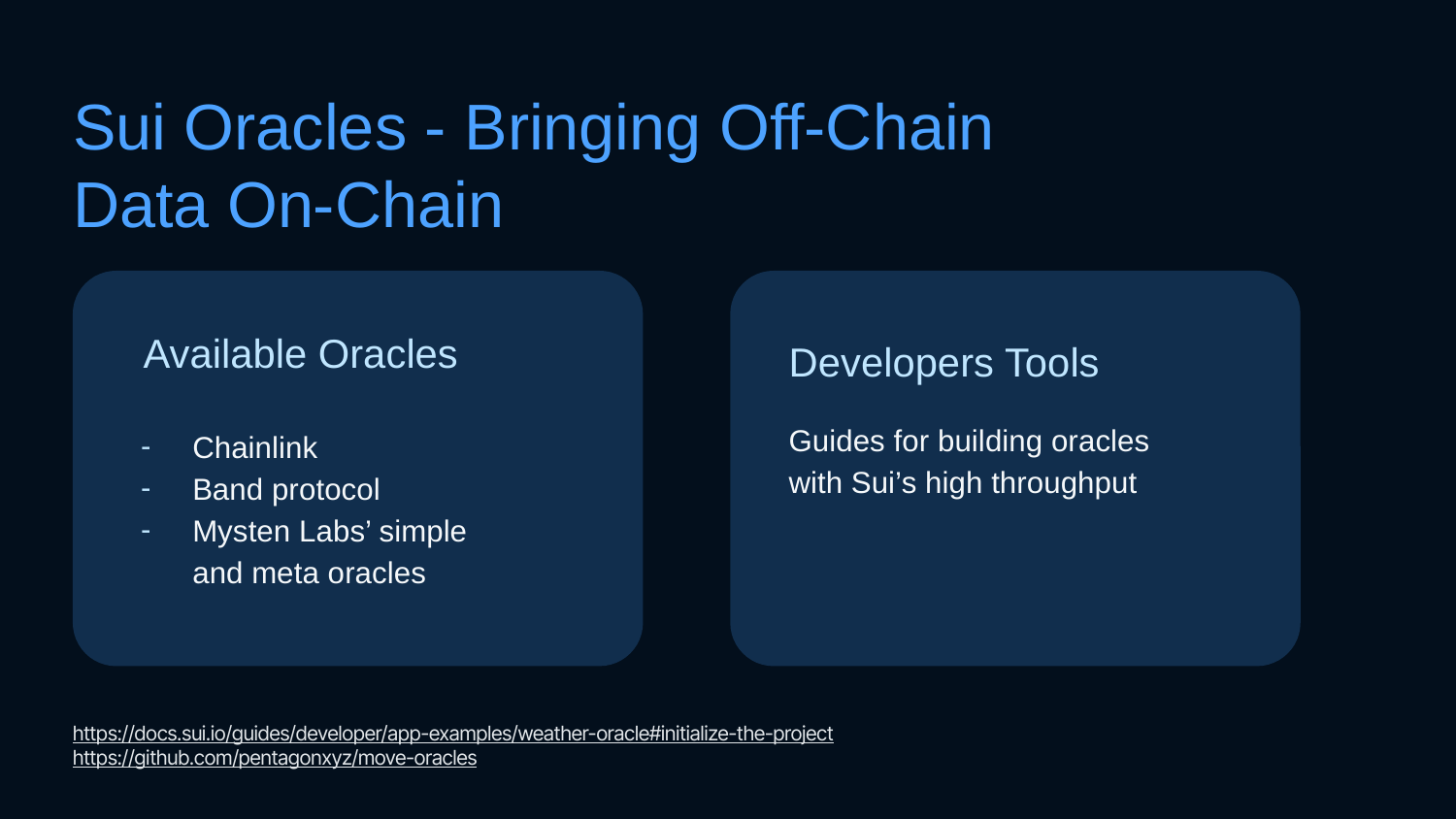

# Sui Oracles - Bringing Off-Chain Data On-Chain

Available Oracles
Developers Tools
Guides for building oracles with Sui’s high throughput

Chainlink
Band protocol
Mysten Labs’ simple and meta oracles
https://docs.sui.io/guides/developer/app-examples/weather-oracle#initialize-the-project
https://github.com/pentagonxyz/move-oracles